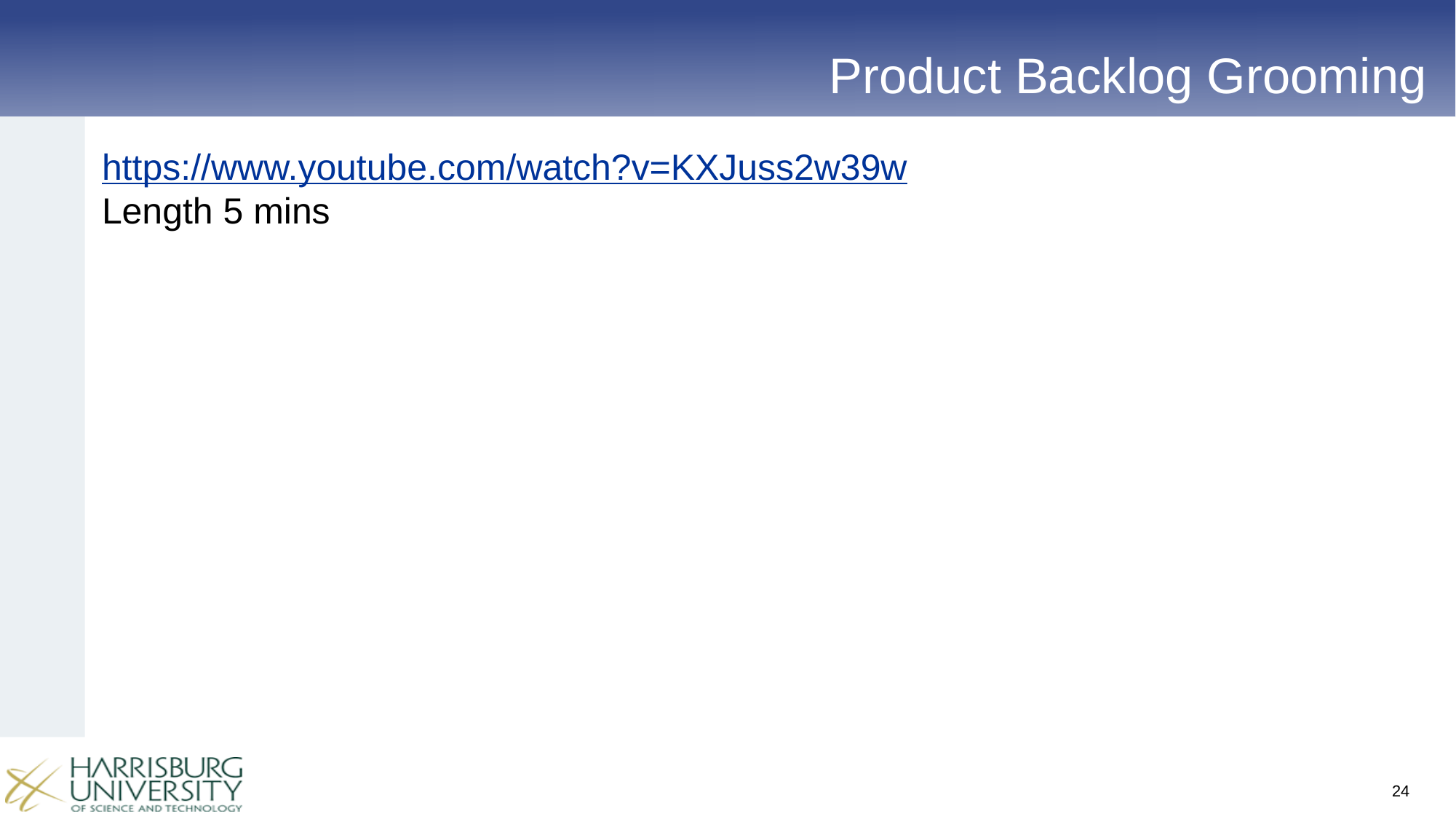

# Product Backlog Grooming
https://www.youtube.com/watch?v=KXJuss2w39w
Length 5 mins
24